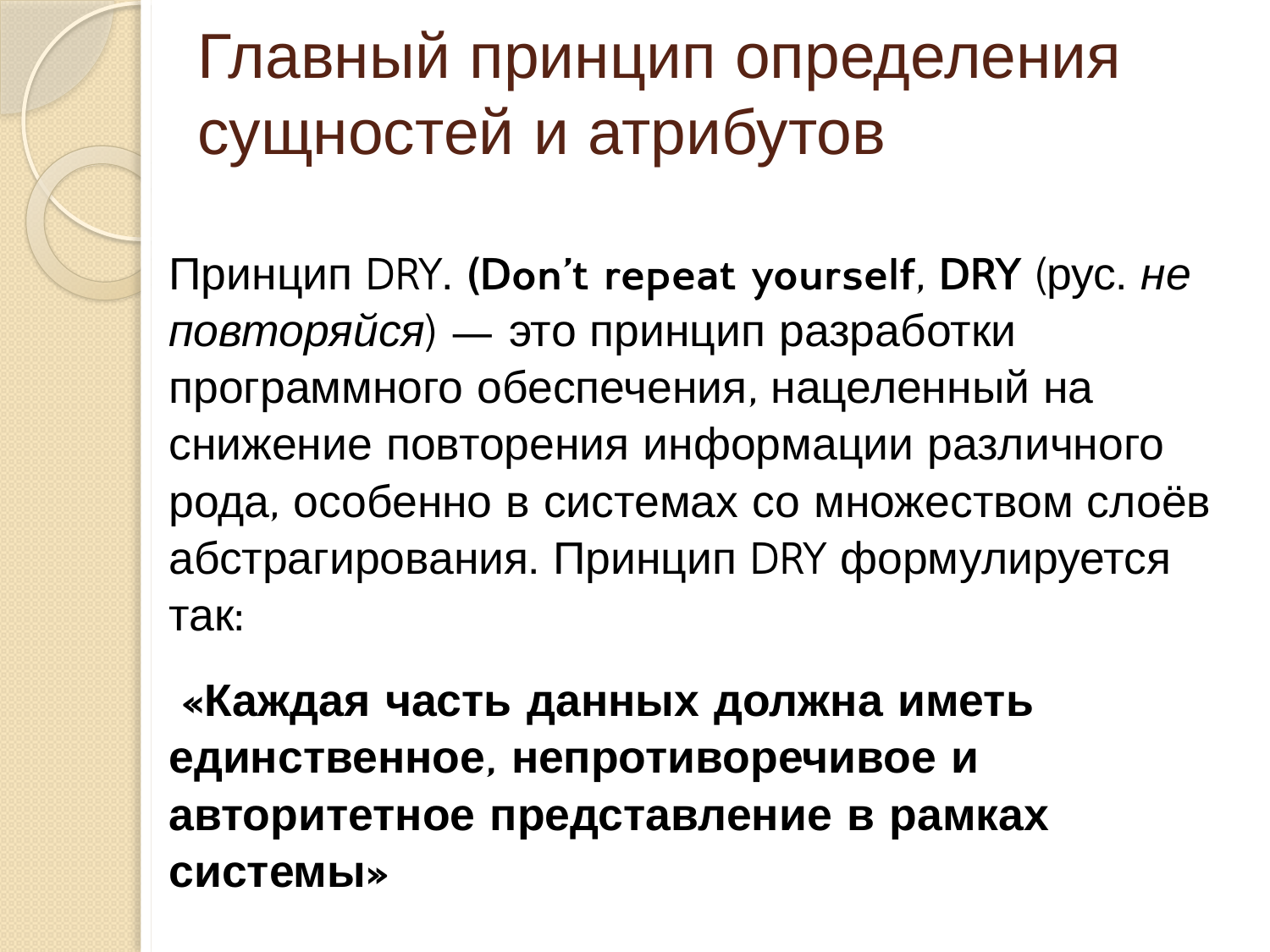

# Главный принцип определения сущностей и атрибутов
Принцип DRY. (Don’t repeat yourself, DRY (рус. не повторяйся) — это принцип разработки программного обеспечения, нацеленный на снижение повторения информации различного рода, особенно в системах со множеством слоёв абстрагирования. Принцип DRY формулируется так:
 «Каждая часть данных должна иметь единственное, непротиворечивое и авторитетное представление в рамках системы»